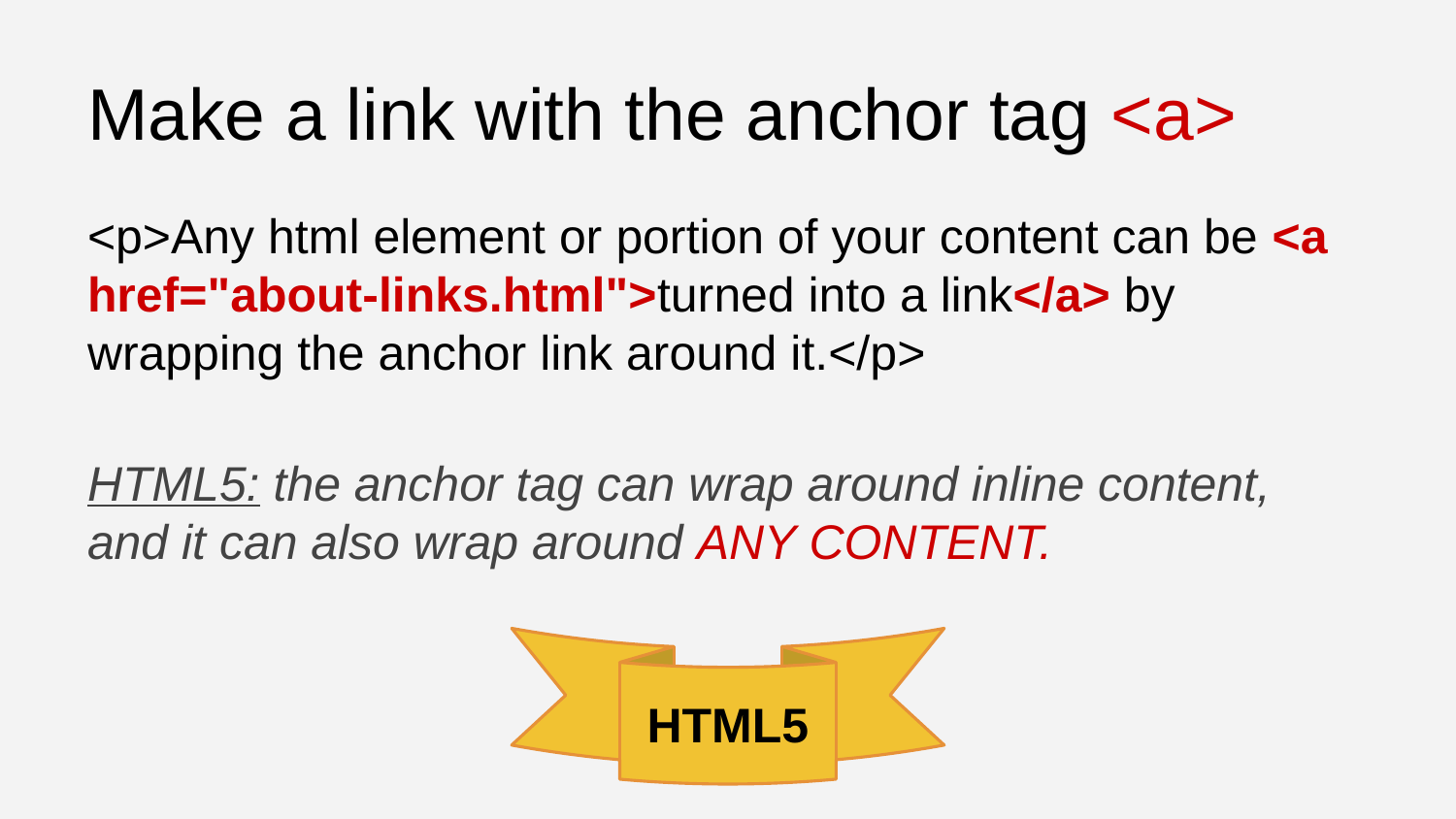

# Make a link with the anchor tag <a>
<p>Any html element or portion of your content can be <a href="about-links.html">turned into a link</a> by wrapping the anchor link around it.</p>

HTML5: the anchor tag can wrap around inline content,
and it can also wrap around ANY CONTENT.

HTML5